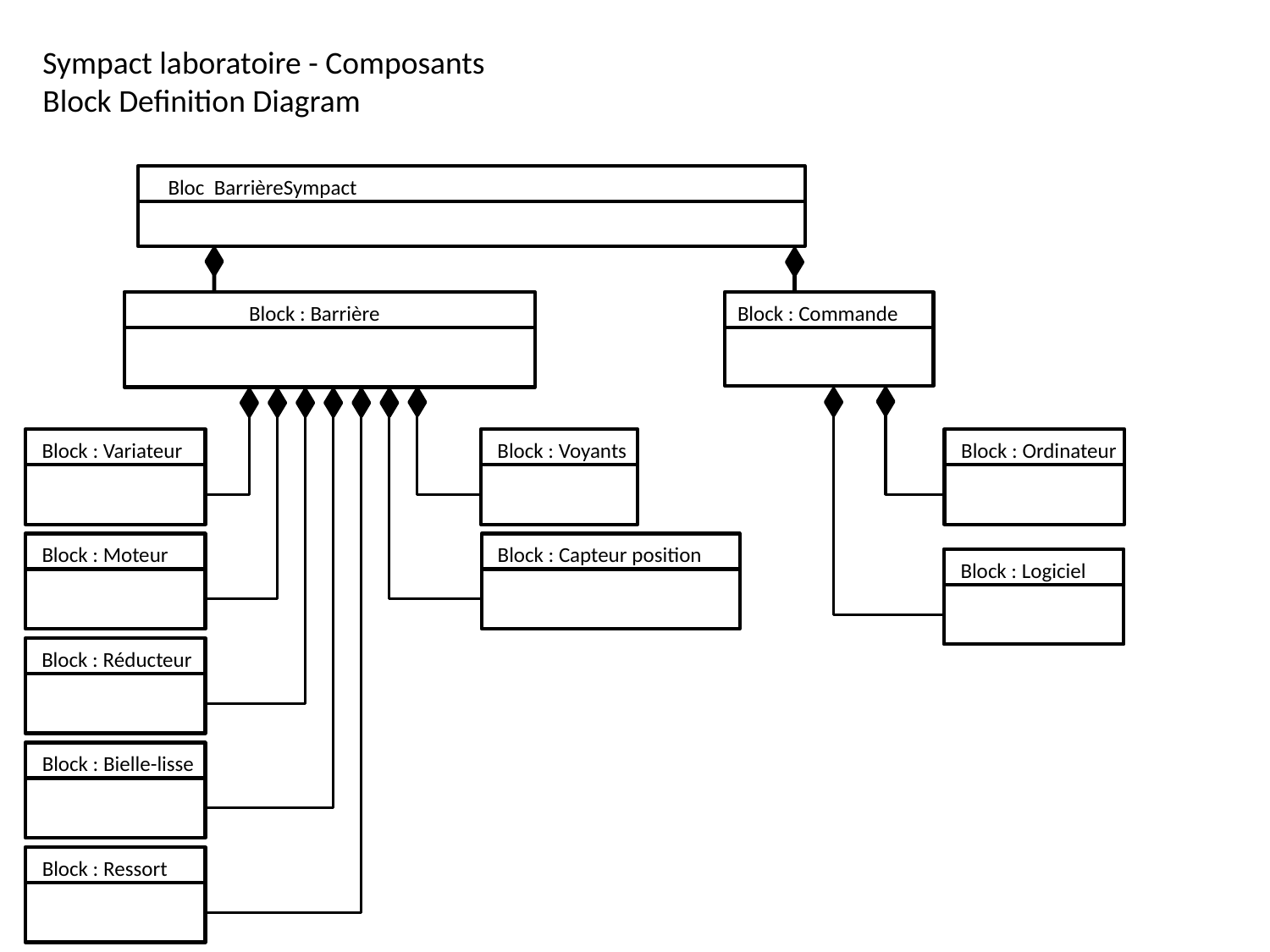

Sympact laboratoire - Composants
Block Definition Diagram

 Bloc  BarrièreSympact

Block : Barrière

Block : Commande

Block : Variateur

Block : Voyants

Block : Ordinateur

Block : Capteur position

Block : Moteur

Block : Logiciel

Block : Réducteur

Block : Bielle-lisse

Block : Ressort